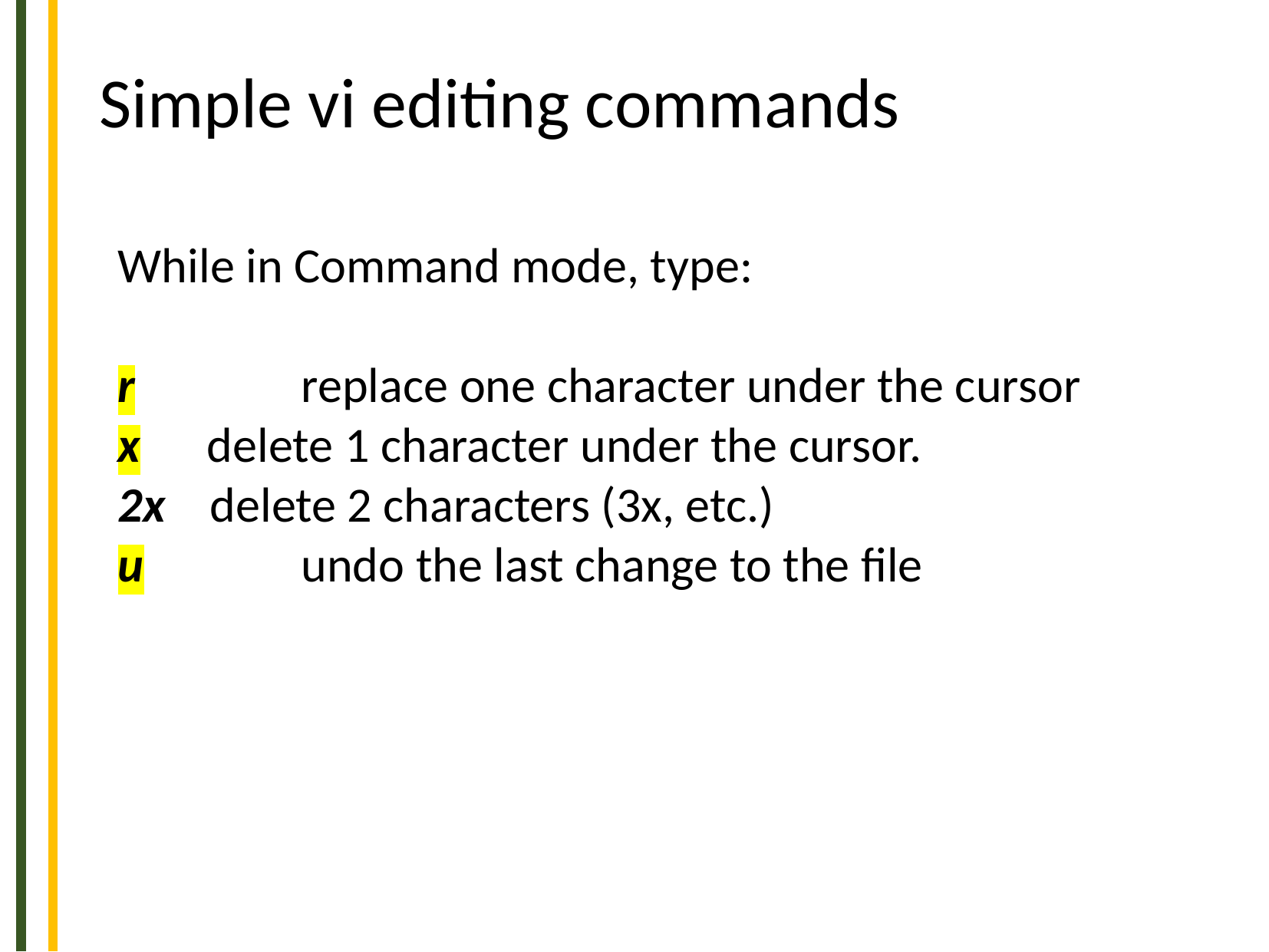

# Simple vi editing commands

While in Command mode, type:

r		    replace one character under the cursor
x      delete 1 character under the cursor.
2x    delete 2 characters (3x, etc.)
u	    undo the last change to the file